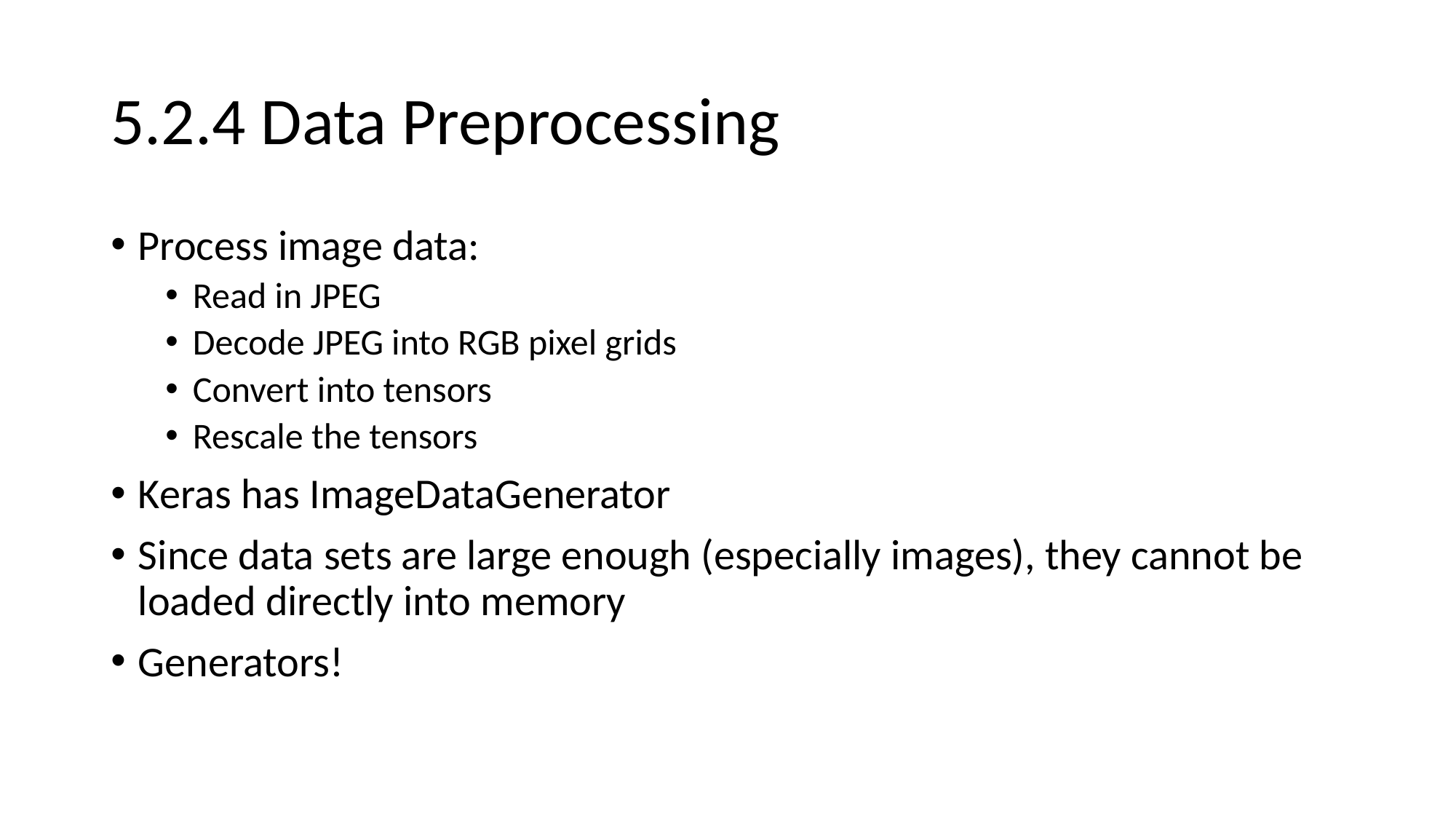

# 5.2.4 Data Preprocessing
Process image data:
Read in JPEG
Decode JPEG into RGB pixel grids
Convert into tensors
Rescale the tensors
Keras has ImageDataGenerator
Since data sets are large enough (especially images), they cannot be loaded directly into memory
Generators!